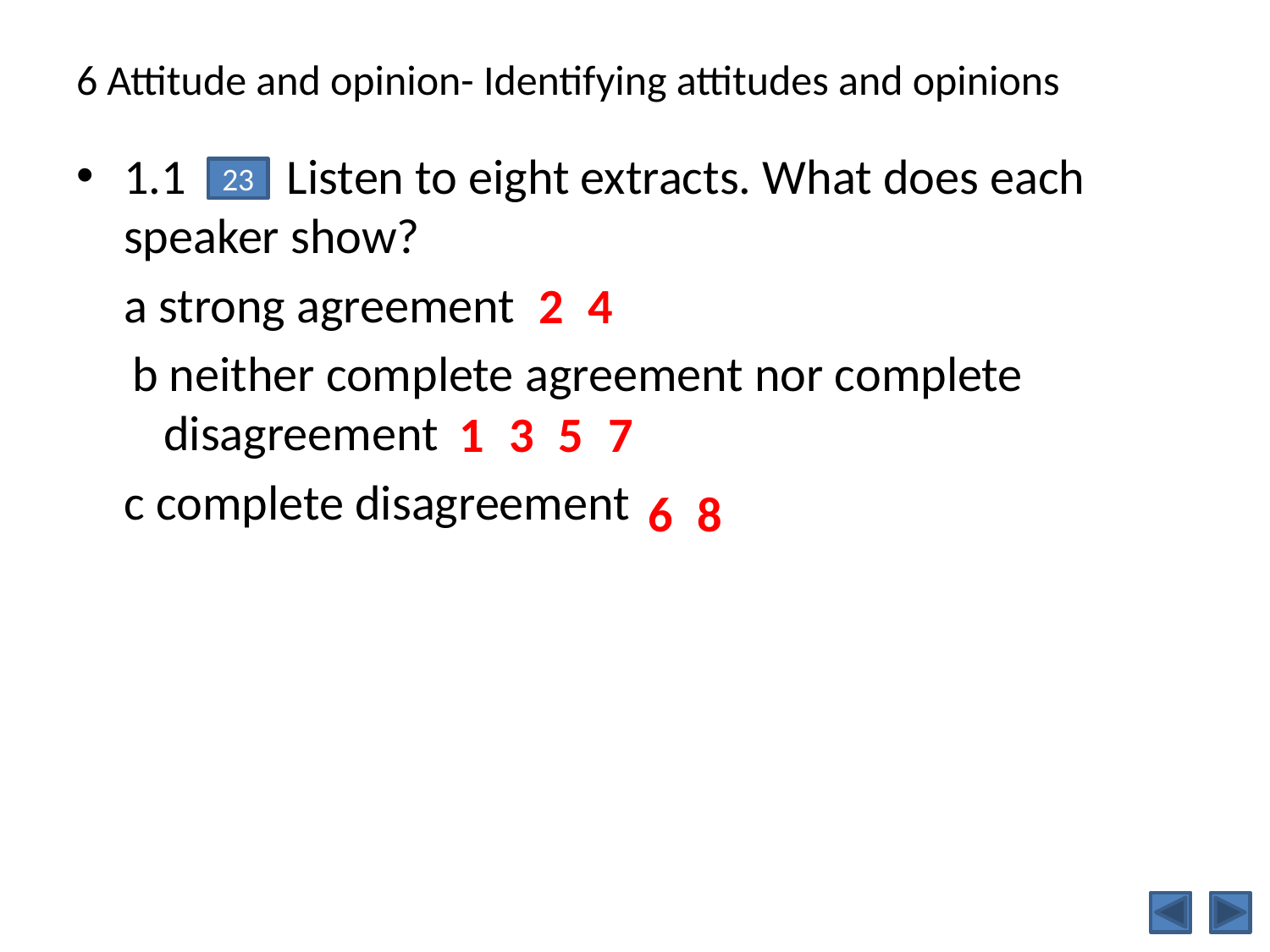

# 6 Attitude and opinion- Identifying attitudes and opinions
1.1         Listen to eight extracts. What does each speaker show?
	a strong agreement
     b neither complete agreement nor complete disagreement
	c complete disagreement
23
2
4
1
3
5
7
6
8